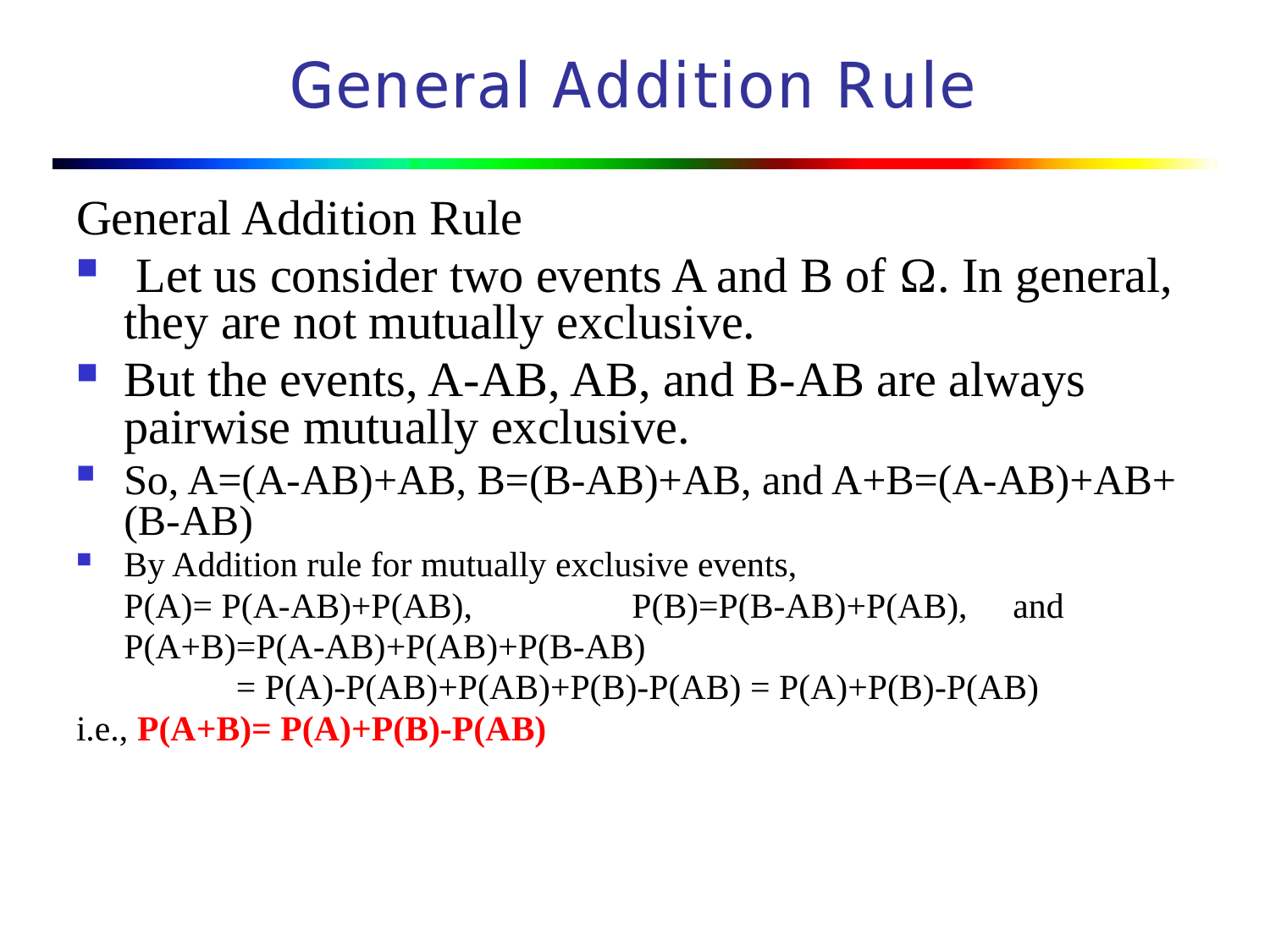

# General Addition Rule
General Addition Rule
 Let us consider two events A and B of Ω. In general, they are not mutually exclusive.
But the events, A-AB, AB, and B-AB are always pairwise mutually exclusive.
So, A=(A-AB)+AB, B=(B-AB)+AB, and A+B=(A-AB)+AB+(B-AB)
By Addition rule for mutually exclusive events,
	P(A)= P(A-AB)+P(AB), 		P(B)=P(B-AB)+P(AB), 	and
	P(A+B)=P(A-AB)+P(AB)+P(B-AB)
                  = P(A)-P(AB)+P(AB)+P(B)-P(AB) = P(A)+P(B)-P(AB)
i.e., P(A+B)= P(A)+P(B)-P(AB)